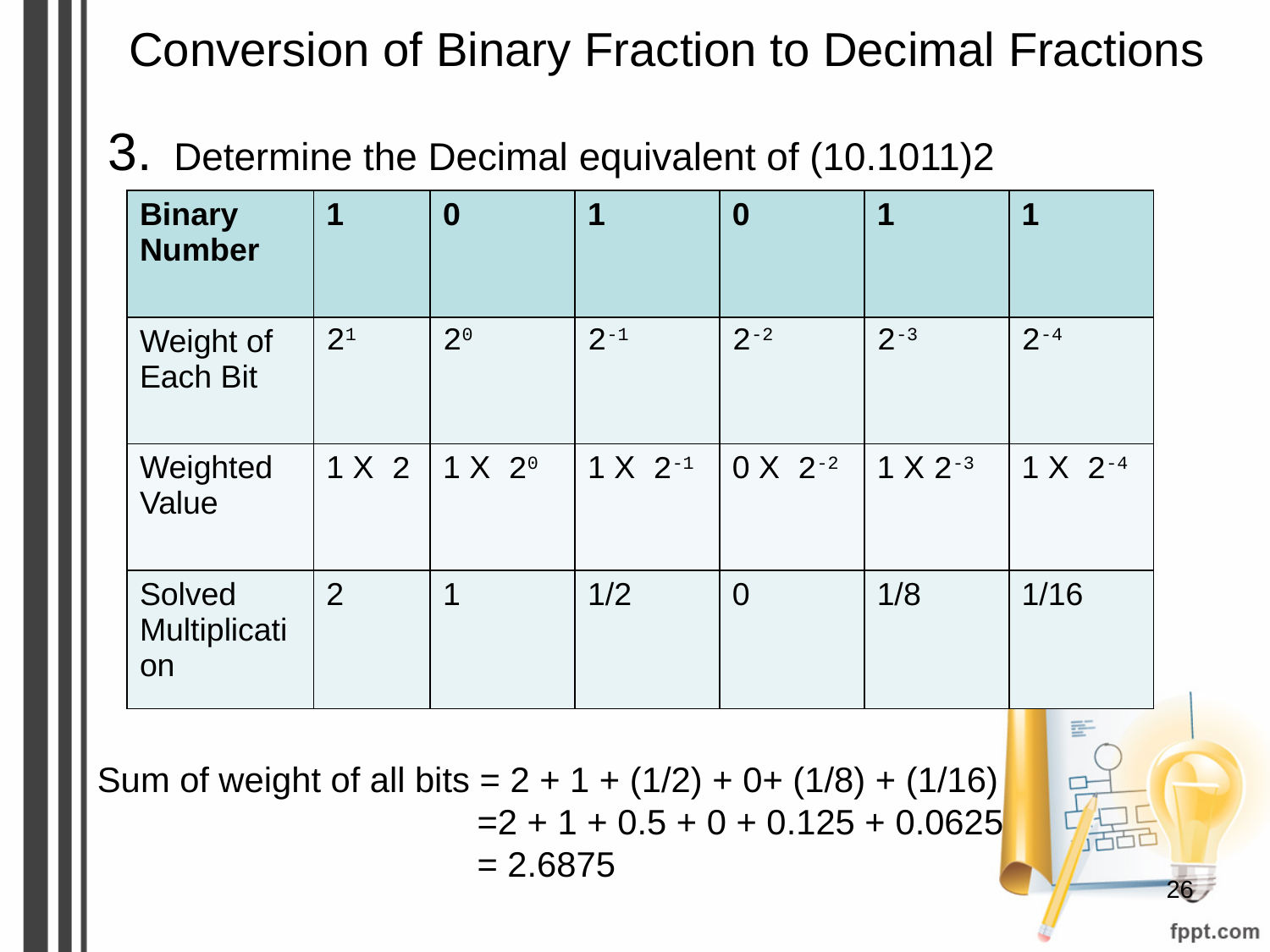

# Conversion of Binary Fraction to Decimal Fractions
3. Determine the Decimal equivalent of (10.1011)2
| Binary Number | 1 | 0 | 1 | 0 | 1 | 1 |
| --- | --- | --- | --- | --- | --- | --- |
| Weight of Each Bit | 21 | 20 | 2-1 | 2-2 | 2-3 | 2-4 |
| Weighted Value | 1 X 2 | 1 X 20 | 1 X 2-1 | 0 X 2-2 | 1 X 2-3 | 1 X 2-4 |
| Solved Multiplication | 2 | 1 | 1/2 | 0 | 1/8 | 1/16 |

Sum of weight of all bits = 2 + 1 + (1/2) + 0+ (1/8) + (1/16)
                                       =2 + 1 + 0.5 + 0 + 0.125 + 0.0625
                                       = 2.6875
26